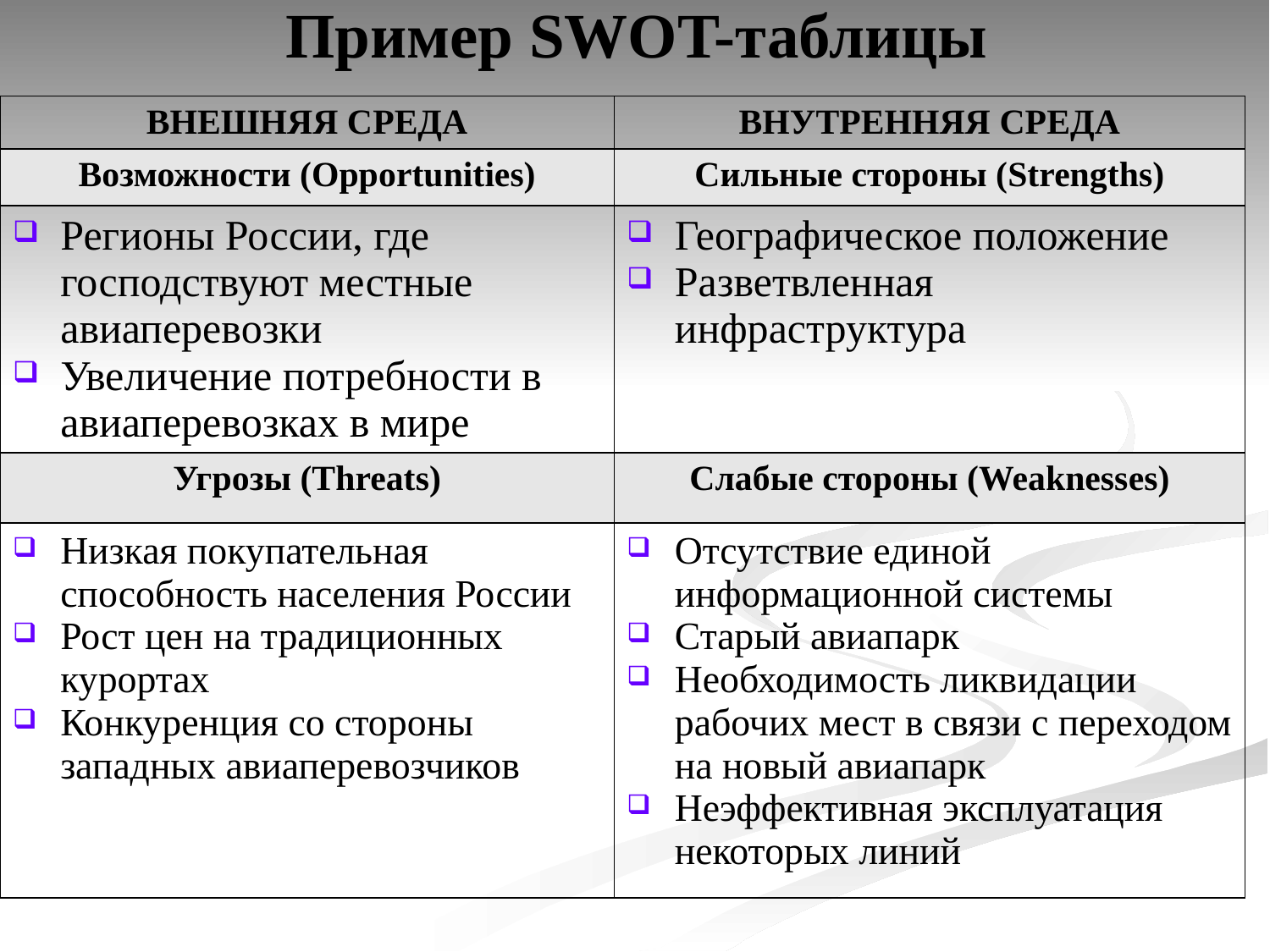

# Пример SWOT-таблицы
| ВНЕШНЯЯ СРЕДА | ВНУТРЕННЯЯ СРЕДА |
| --- | --- |
| Возможности (Opportunities) | Сильные стороны (Strengths) |
| Регионы России, где господствуют местные авиаперевозки Увеличение потребности в авиаперевозках в мире | Географическое положение Разветвленная инфраструктура |
| Угрозы (Threats) | Слабые стороны (Weaknesses) |
| Низкая покупательная способность населения России Рост цен на традиционных курортах Конкуренция со стороны западных авиаперевозчиков | Отсутствие единой информационной системы Старый авиапарк Необходимость ликвидации рабочих мест в связи с переходом на новый авиапарк Неэффективная эксплуатация некоторых линий |